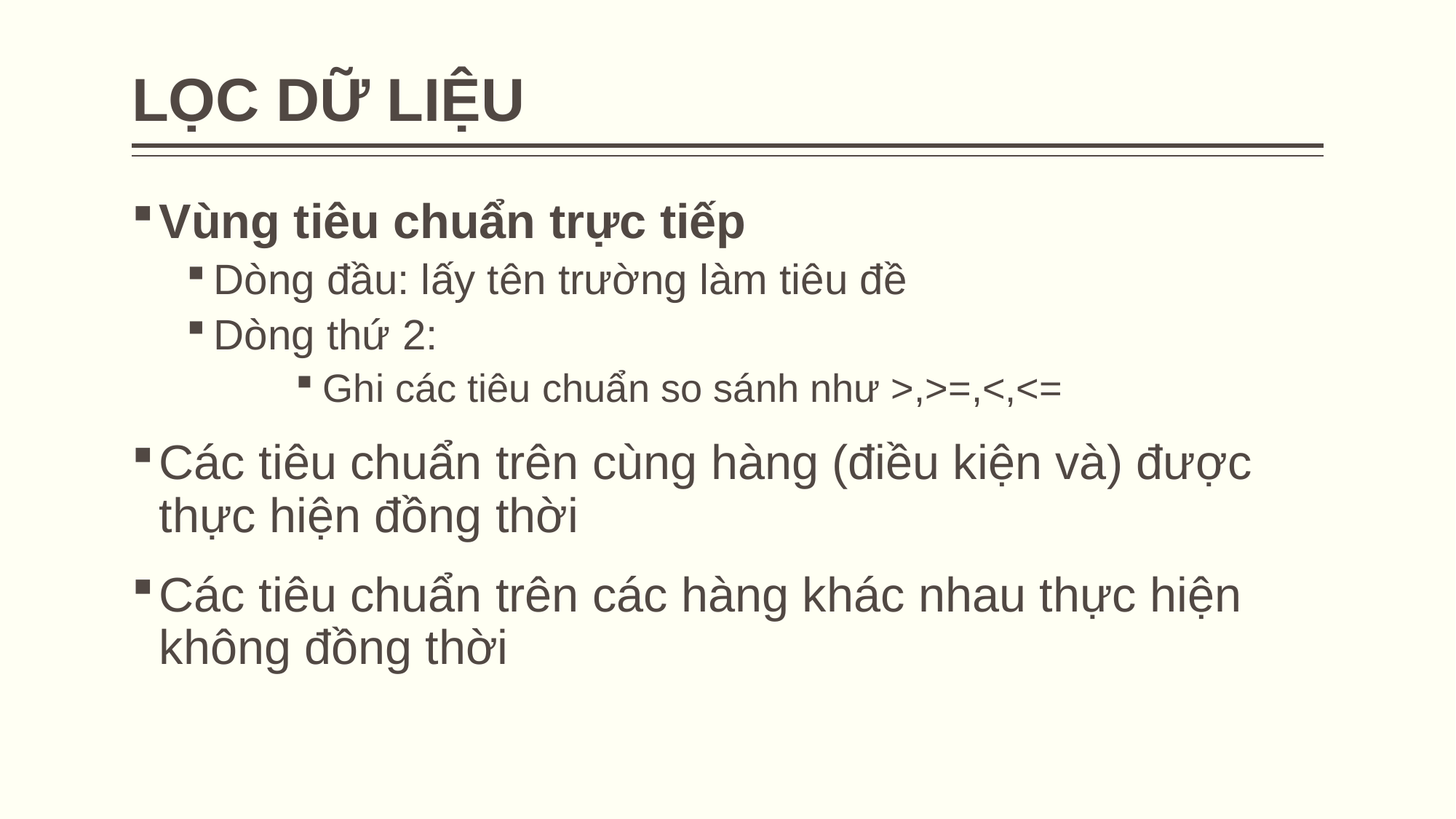

# LỌC DỮ LIỆU
Vùng tiêu chuẩn trực tiếp
Dòng đầu: lấy tên trường làm tiêu đề
Dòng thứ 2:
Ghi các tiêu chuẩn so sánh như >,>=,<,<=
Các tiêu chuẩn trên cùng hàng (điều kiện và) được thực hiện đồng thời
Các tiêu chuẩn trên các hàng khác nhau thực hiện không đồng thời